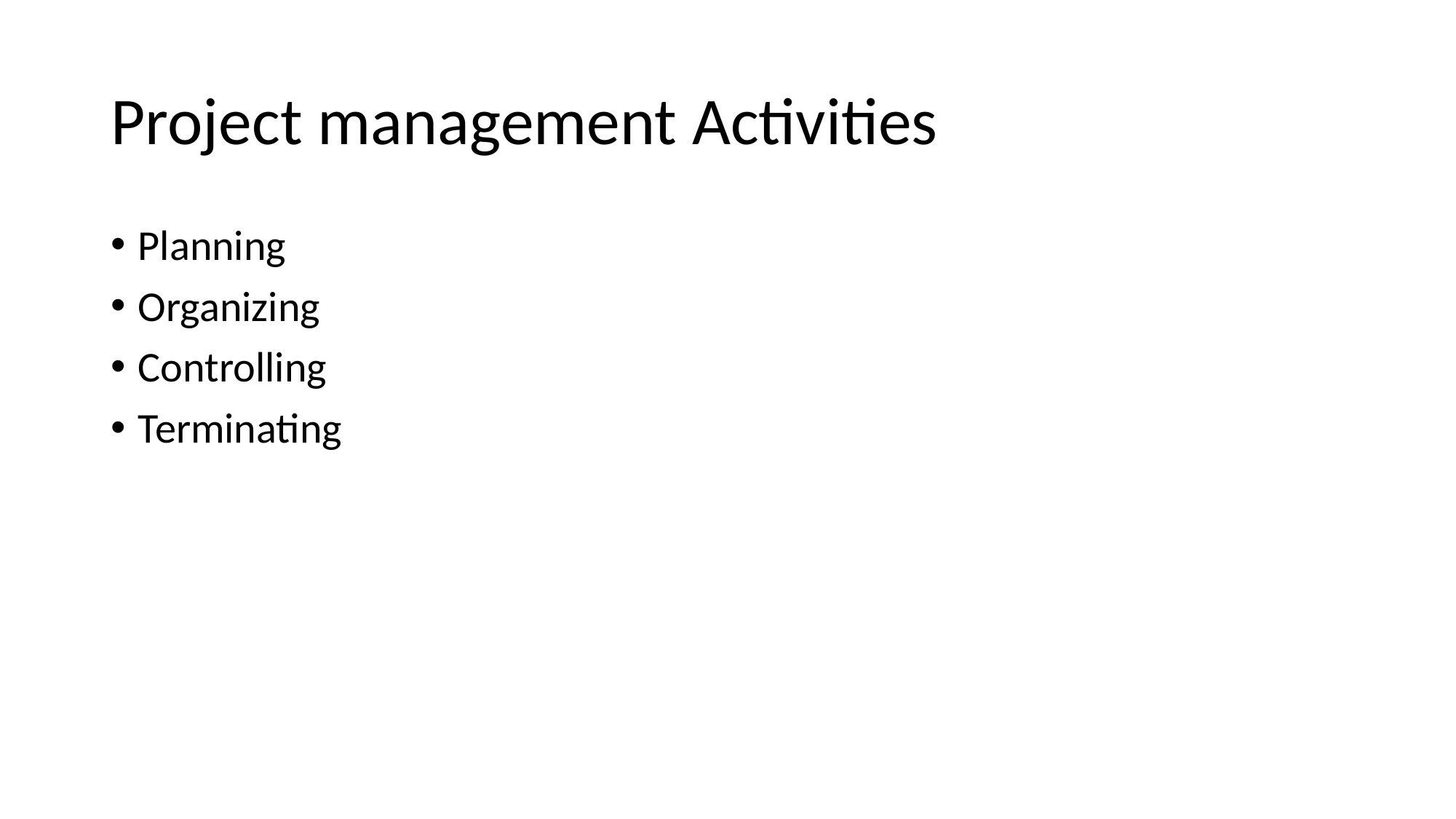

# Project management Activities
Planning
Organizing
Controlling
Terminating